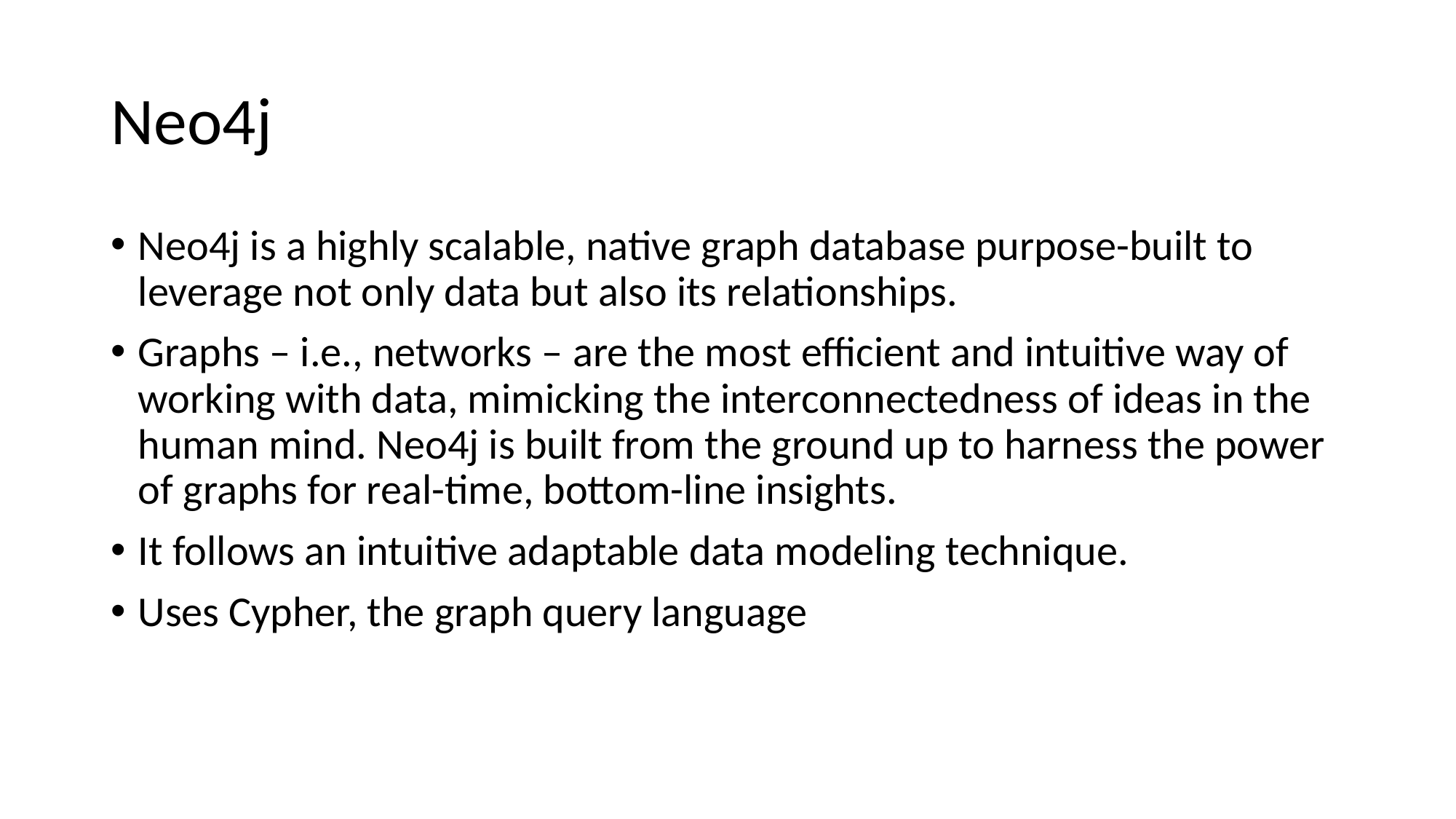

# Neo4j
Neo4j is a highly scalable, native graph database purpose-built to leverage not only data but also its relationships.
Graphs – i.e., networks – are the most efficient and intuitive way of working with data, mimicking the interconnectedness of ideas in the human mind. Neo4j is built from the ground up to harness the power of graphs for real-time, bottom-line insights.
It follows an intuitive adaptable data modeling technique.
Uses Cypher, the graph query language